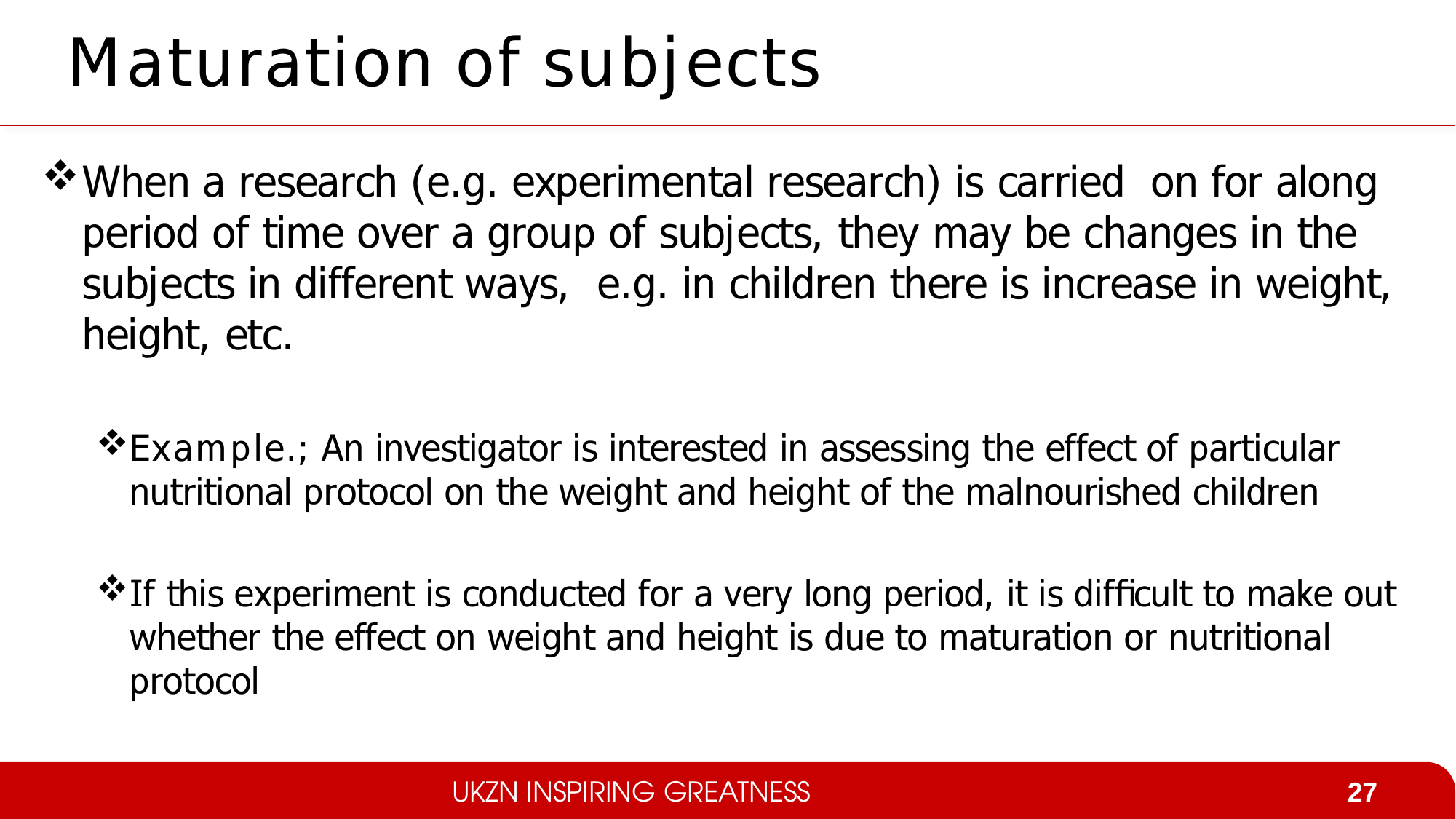

# Maturation of subjects
When a research (e.g. experimental research) is carried  on for along period of time over a group of subjects, they may be changes in the subjects in different ways,  e.g. in children there is increase in weight, height, etc.

Example.; An investigator is interested in assessing the effect of particular nutritional protocol on the weight and height of the malnourished children

If this experiment is conducted for a very long period, it is difficult to make out whether the effect on weight and height is due to maturation or nutritional protocol

27